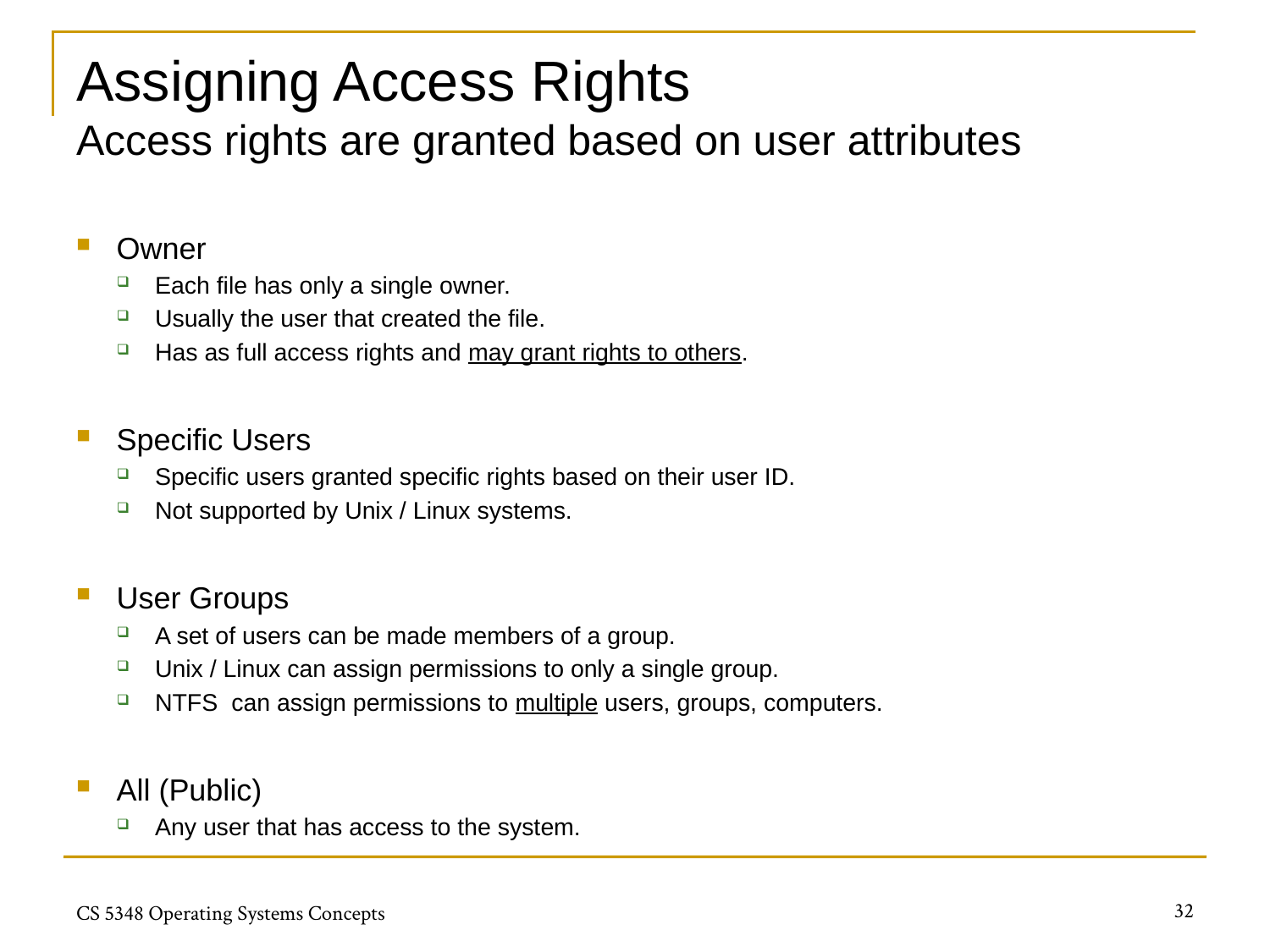

# Assigning Access Rights Access rights are granted based on user attributes
Owner
Each file has only a single owner.
Usually the user that created the file.
Has as full access rights and may grant rights to others.

Specific Users
Specific users granted specific rights based on their user ID.
Not supported by Unix / Linux systems.

User Groups
A set of users can be made members of a group.
Unix / Linux can assign permissions to only a single group.
NTFS  can assign permissions to multiple users, groups, computers.

All (Public)
Any user that has access to the system.
32
CS 5348 Operating Systems Concepts